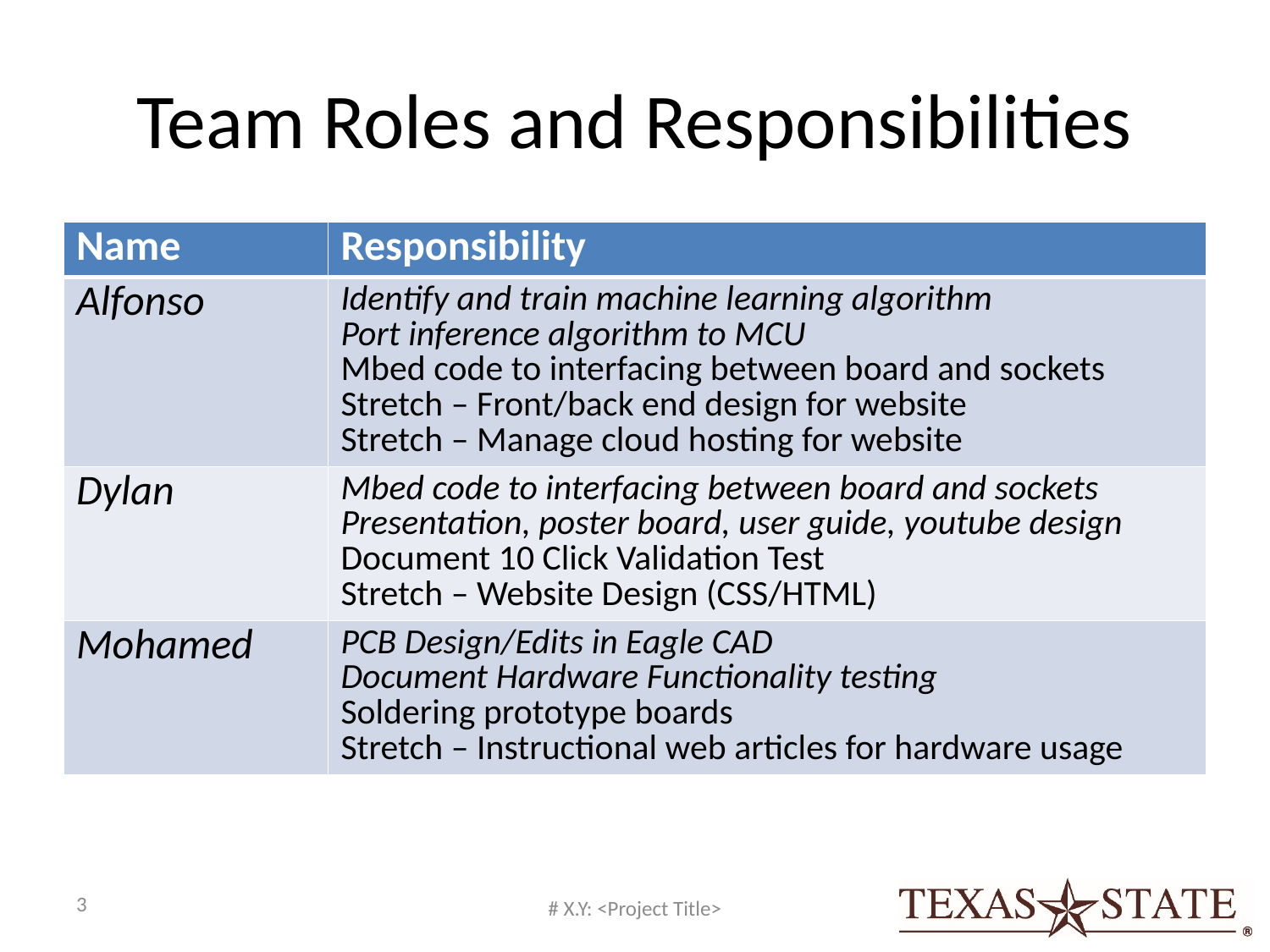

# Team Roles and Responsibilities
| Name | Responsibility |
| --- | --- |
| Alfonso | Identify and train machine learning algorithm Port inference algorithm to MCU Mbed code to interfacing between board and sockets Stretch – Front/back end design for website Stretch – Manage cloud hosting for website |
| Dylan | Mbed code to interfacing between board and sockets Presentation, poster board, user guide, youtube design Document 10 Click Validation Test Stretch – Website Design (CSS/HTML) |
| Mohamed | PCB Design/Edits in Eagle CAD Document Hardware Functionality testing Soldering prototype boards Stretch – Instructional web articles for hardware usage |
3
# X.Y: <Project Title>